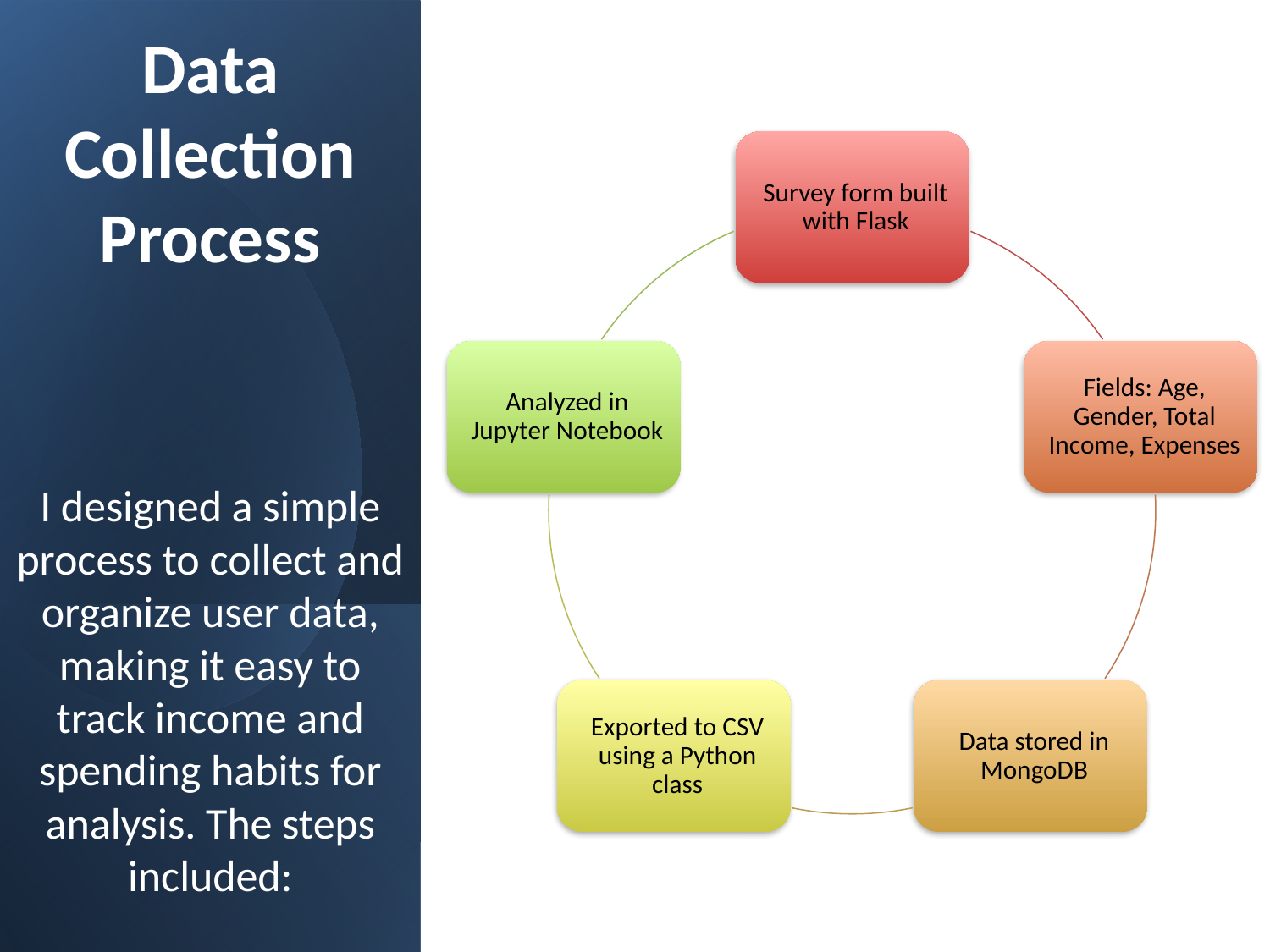

# Data Collection Process I designed a simple process to collect and organize user data, making it easy to track income and spending habits for analysis. The steps included:
Survey form built with Flask
Fields: Age, Gender, Total Income, Expenses
Data stored in MongoDB
Exported to CSV using a Python class
Analyzed in Jupyter Notebook